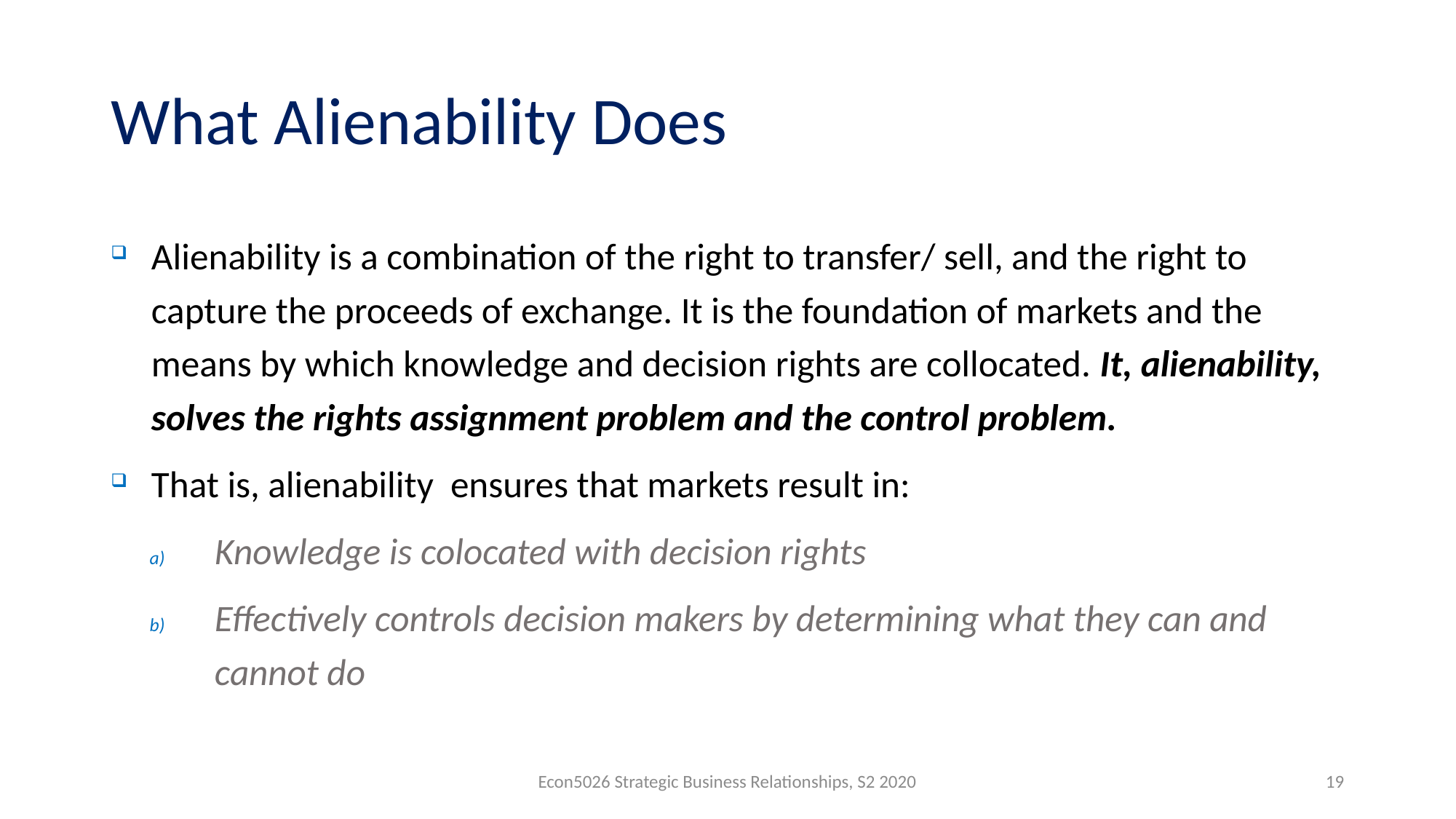

# What Alienability Does
Alienability is a combination of the right to transfer/ sell, and the right to capture the proceeds of exchange. It is the foundation of markets and the means by which knowledge and decision rights are collocated. It, alienability, solves the rights assignment problem and the control problem.
That is, alienability  ensures that markets result in:
Knowledge is colocated with decision rights
Effectively controls decision makers by determining what they can and cannot do

Econ5026 Strategic Business Relationships, S2 2020
19